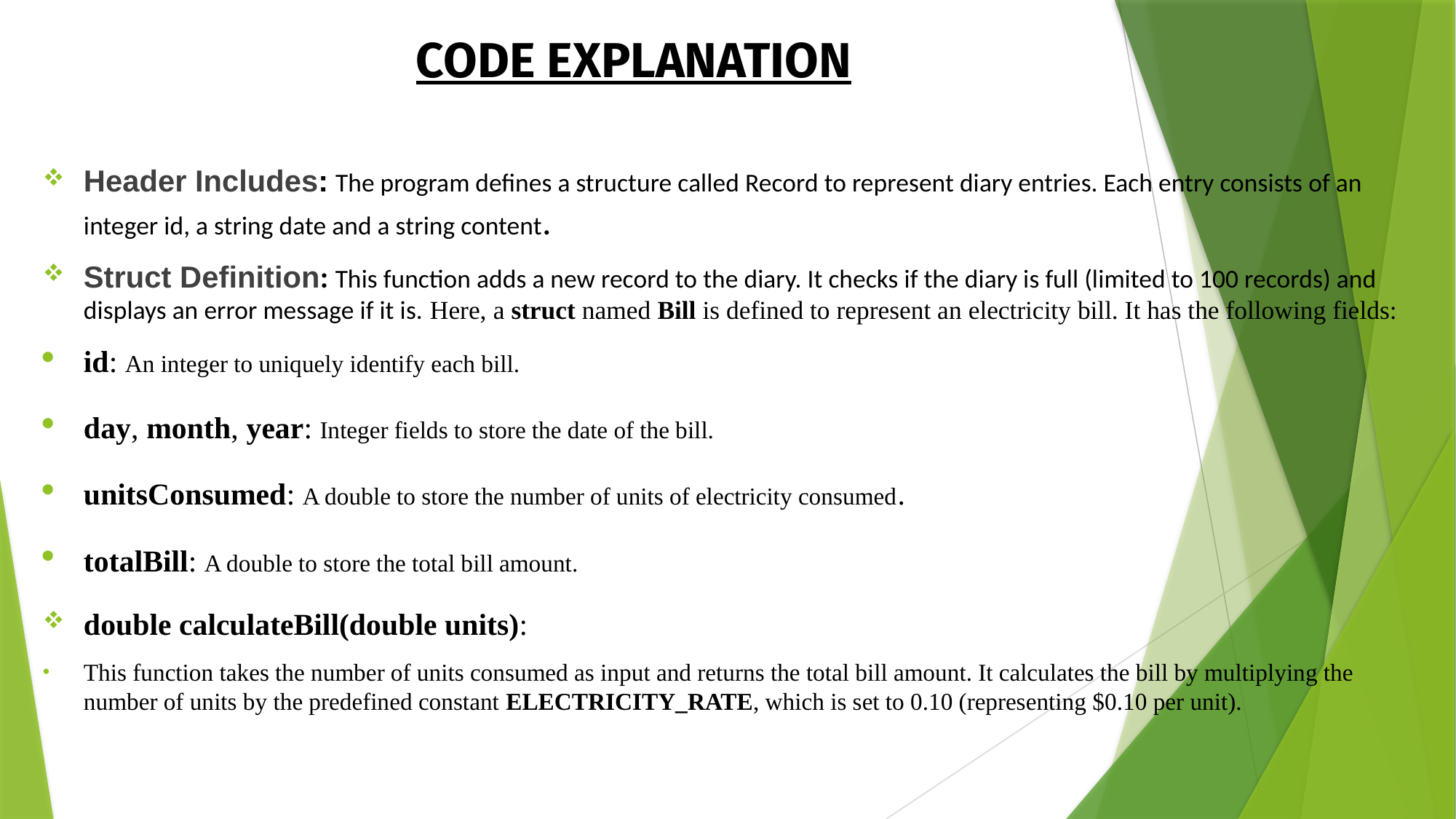

# CODE EXPLANATION
Header Includes: The program defines a structure called Record to represent diary entries. Each entry consists of an integer id, a string date and a string content.
Struct Definition: This function adds a new record to the diary. It checks if the diary is full (limited to 100 records) and displays an error message if it is. Here, a struct named Bill is defined to represent an electricity bill. It has the following fields:
id: An integer to uniquely identify each bill.
day, month, year: Integer fields to store the date of the bill.
unitsConsumed: A double to store the number of units of electricity consumed.
totalBill: A double to store the total bill amount.
double calculateBill(double units):
This function takes the number of units consumed as input and returns the total bill amount. It calculates the bill by multiplying the number of units by the predefined constant ELECTRICITY_RATE, which is set to 0.10 (representing $0.10 per unit).